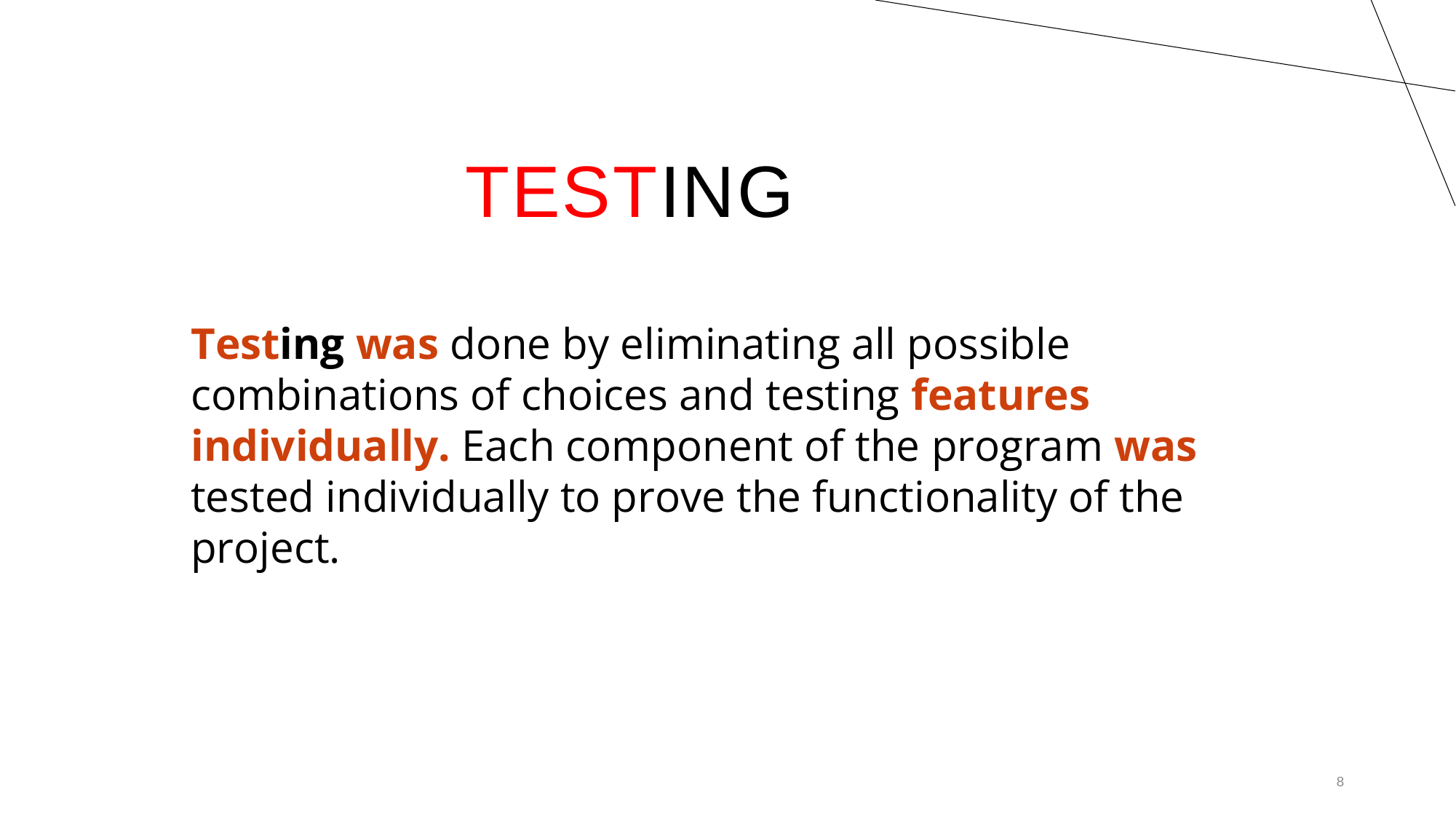

# TESTING
Testing was done by eliminating all possible combinations of choices and testing features individually. Each component of the program was tested individually to prove the functionality of the project.
8